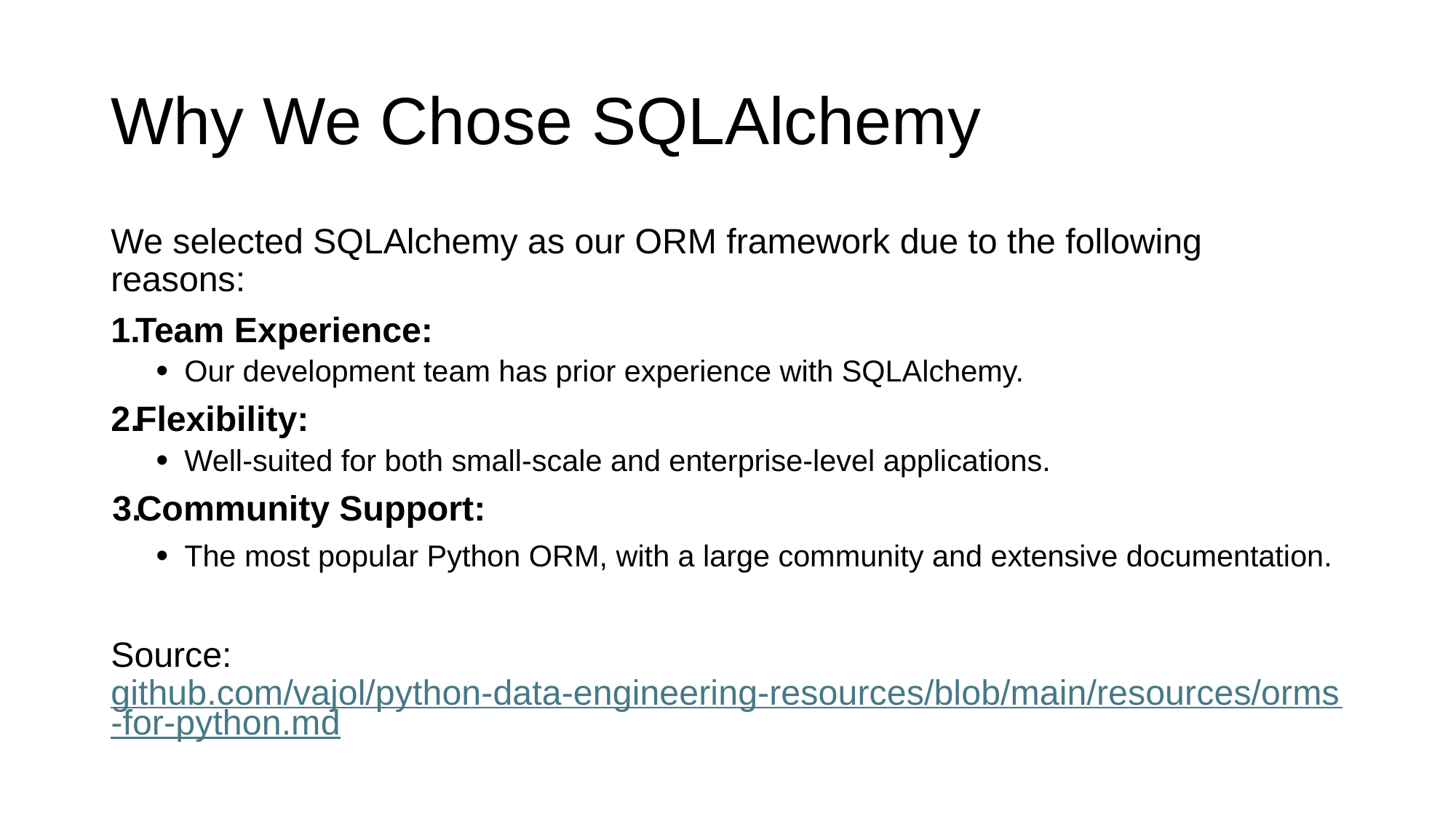

# Why We Chose SQLAlchemy
We selected SQLAlchemy as our ORM framework due to the following reasons:
Team Experience:
Our development team has prior experience with SQLAlchemy.
Flexibility:
Well-suited for both small-scale and enterprise-level applications.
Community Support:
The most popular Python ORM, with a large community and extensive documentation.

Source: github.com/vajol/python-data-engineering-resources/blob/main/resources/orms-for-python.md